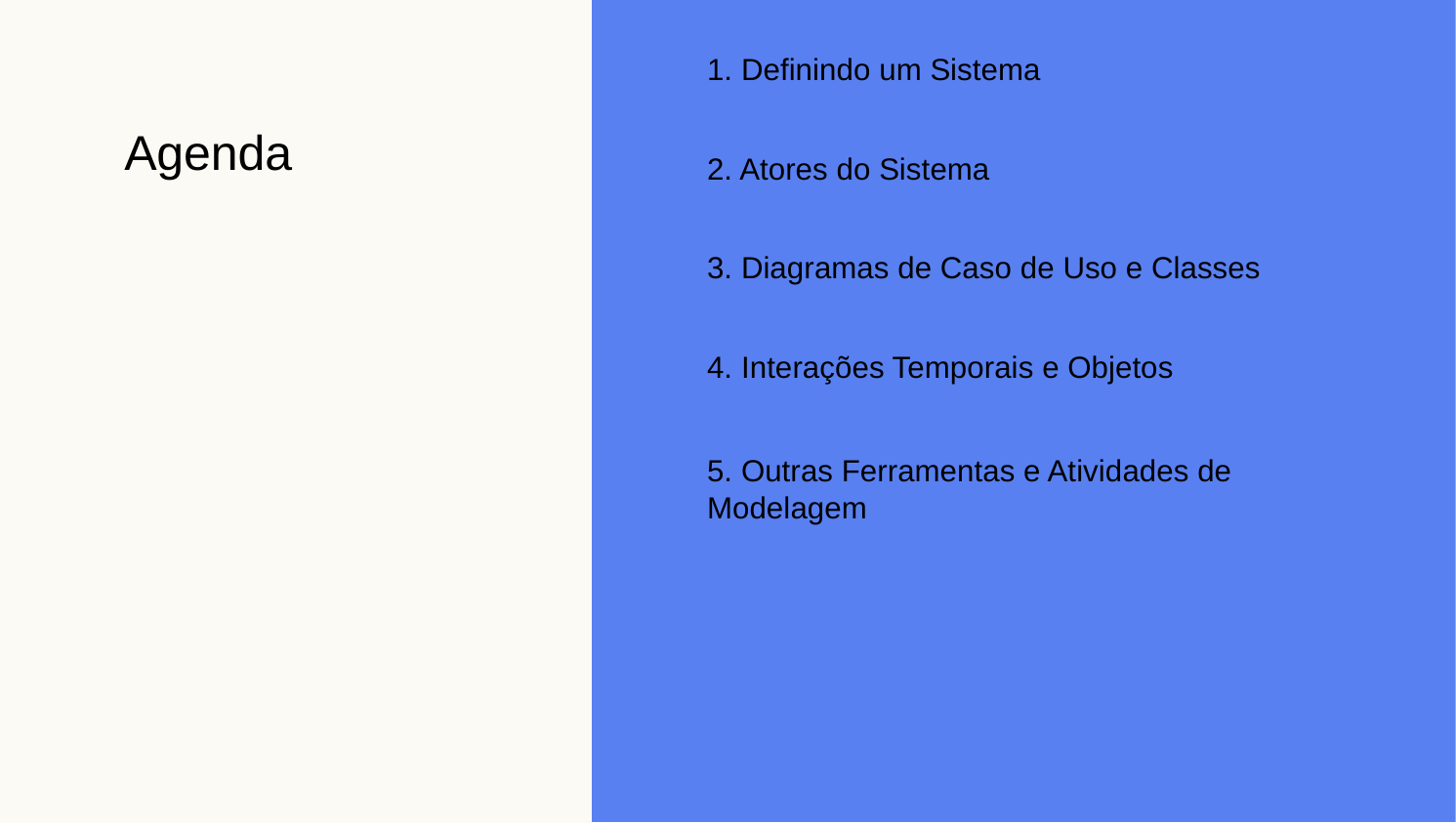

1. Definindo um Sistema
Agenda
2. Atores do Sistema
3. Diagramas de Caso de Uso e Classes

4. Interações Temporais e Objetos
5. Outras Ferramentas e Atividades de Modelagem